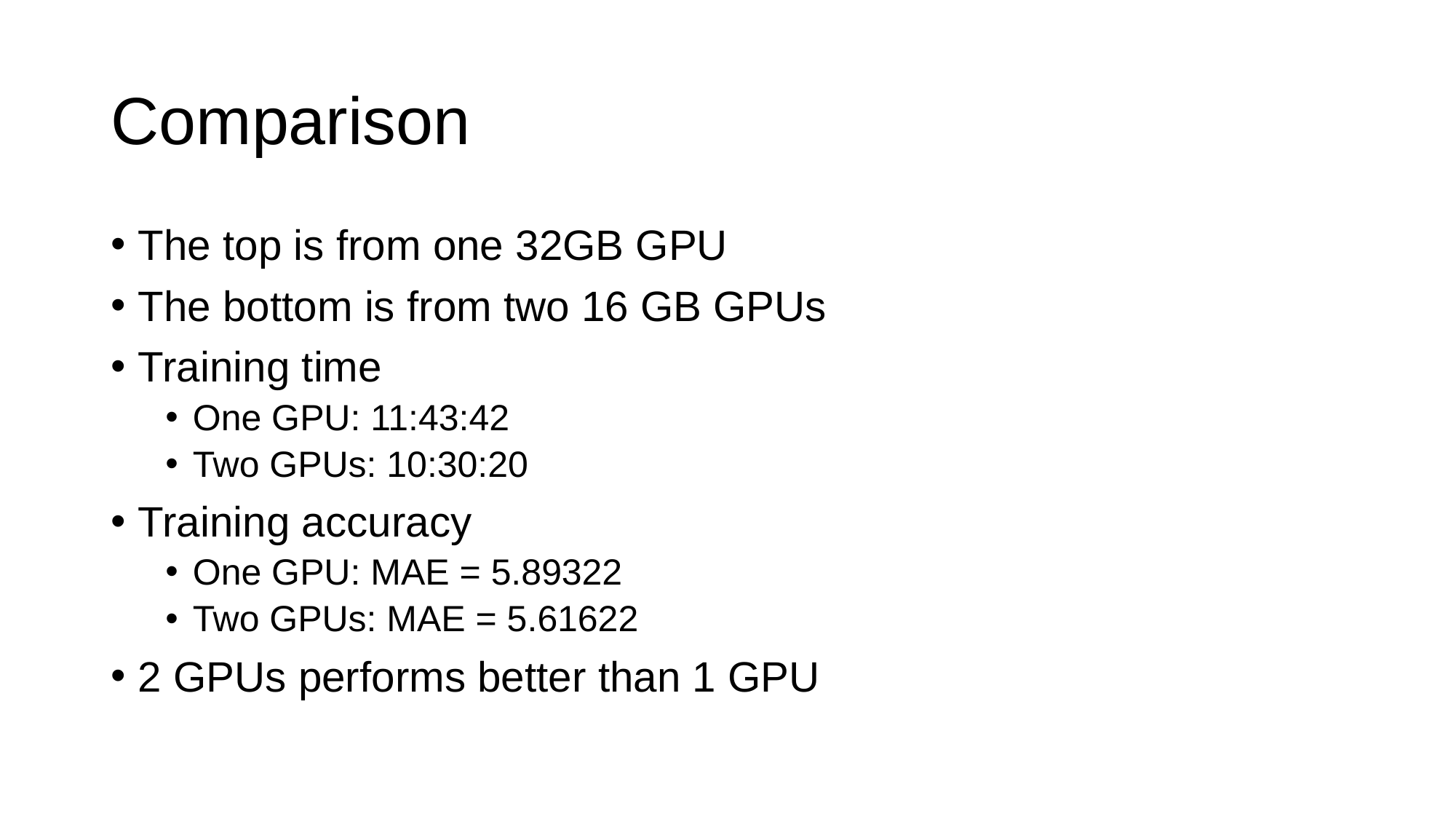

# Comparison
The top is from one 32GB GPU
The bottom is from two 16 GB GPUs
Training time
One GPU: 11:43:42
Two GPUs: 10:30:20
Training accuracy
One GPU: MAE = 5.89322
Two GPUs: MAE = 5.61622
2 GPUs performs better than 1 GPU